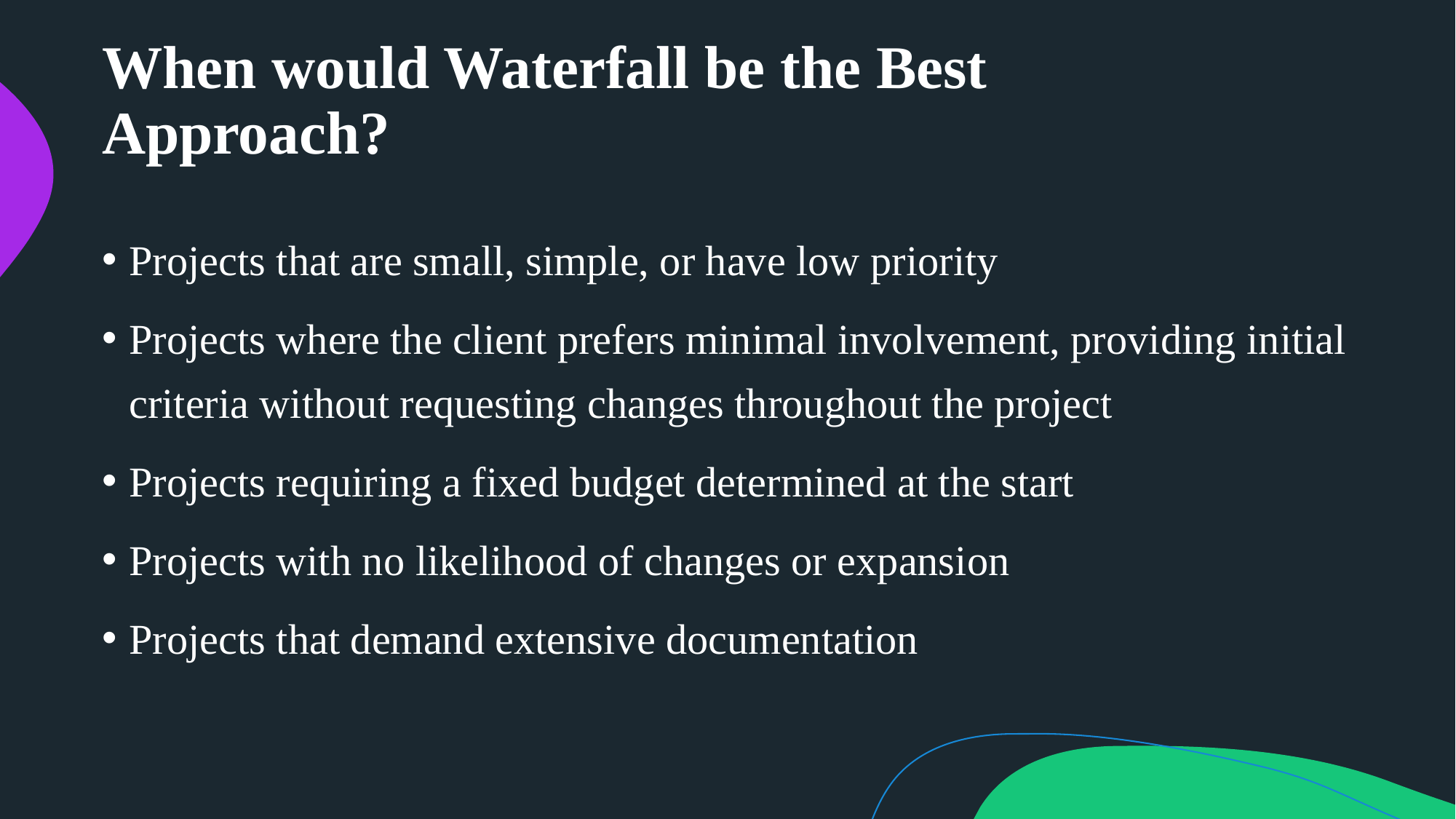

# When would Waterfall be the Best
Approach?

Projects that are small, simple, or have low priority
Projects where the client prefers minimal involvement, providing initial criteria without requesting changes throughout the project
Projects requiring a fixed budget determined at the start
Projects with no likelihood of changes or expansion
Projects that demand extensive documentation